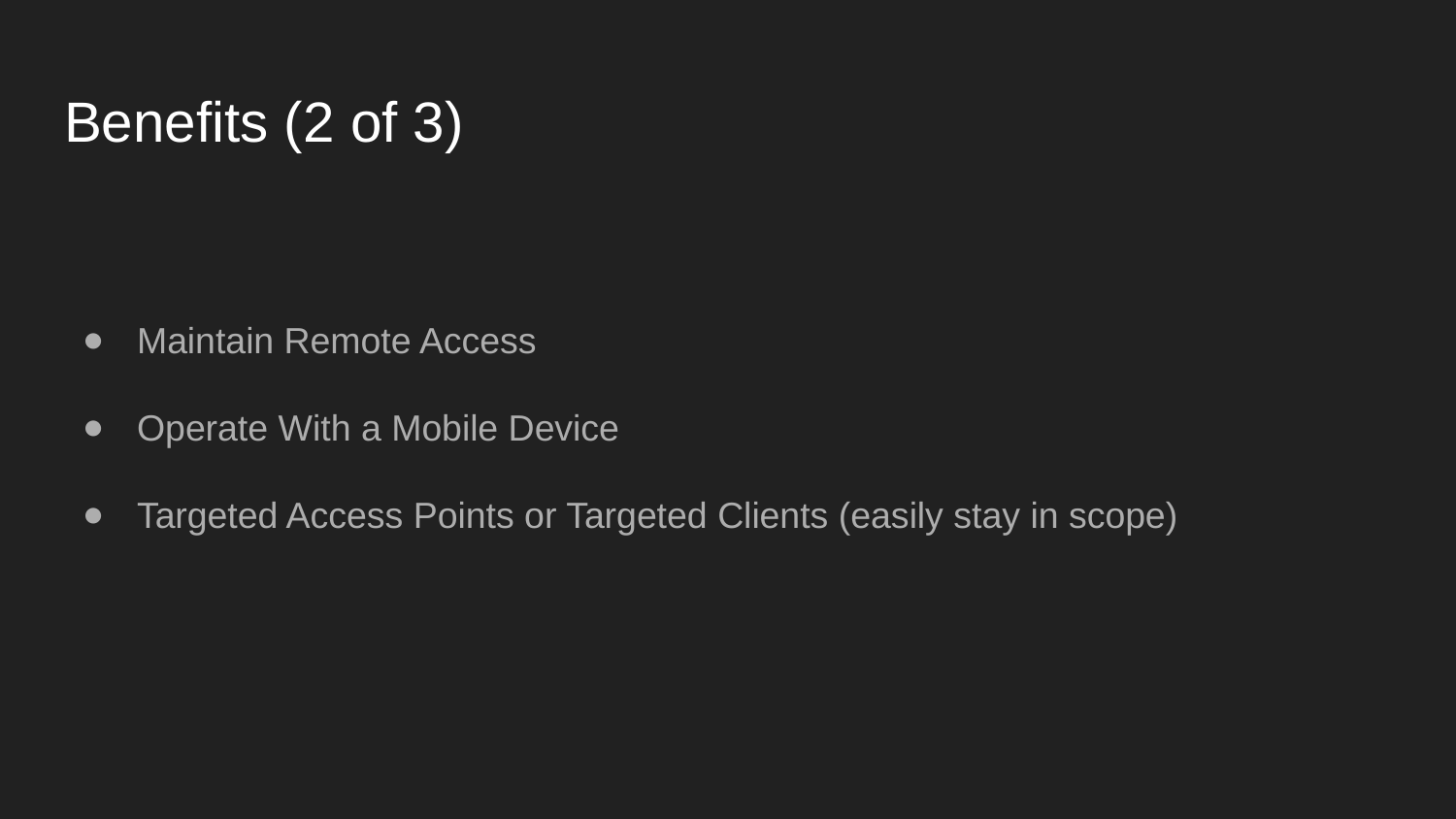

# Benefits (2 of 3)

Maintain Remote Access
Operate With a Mobile Device
Targeted Access Points or Targeted Clients (easily stay in scope)